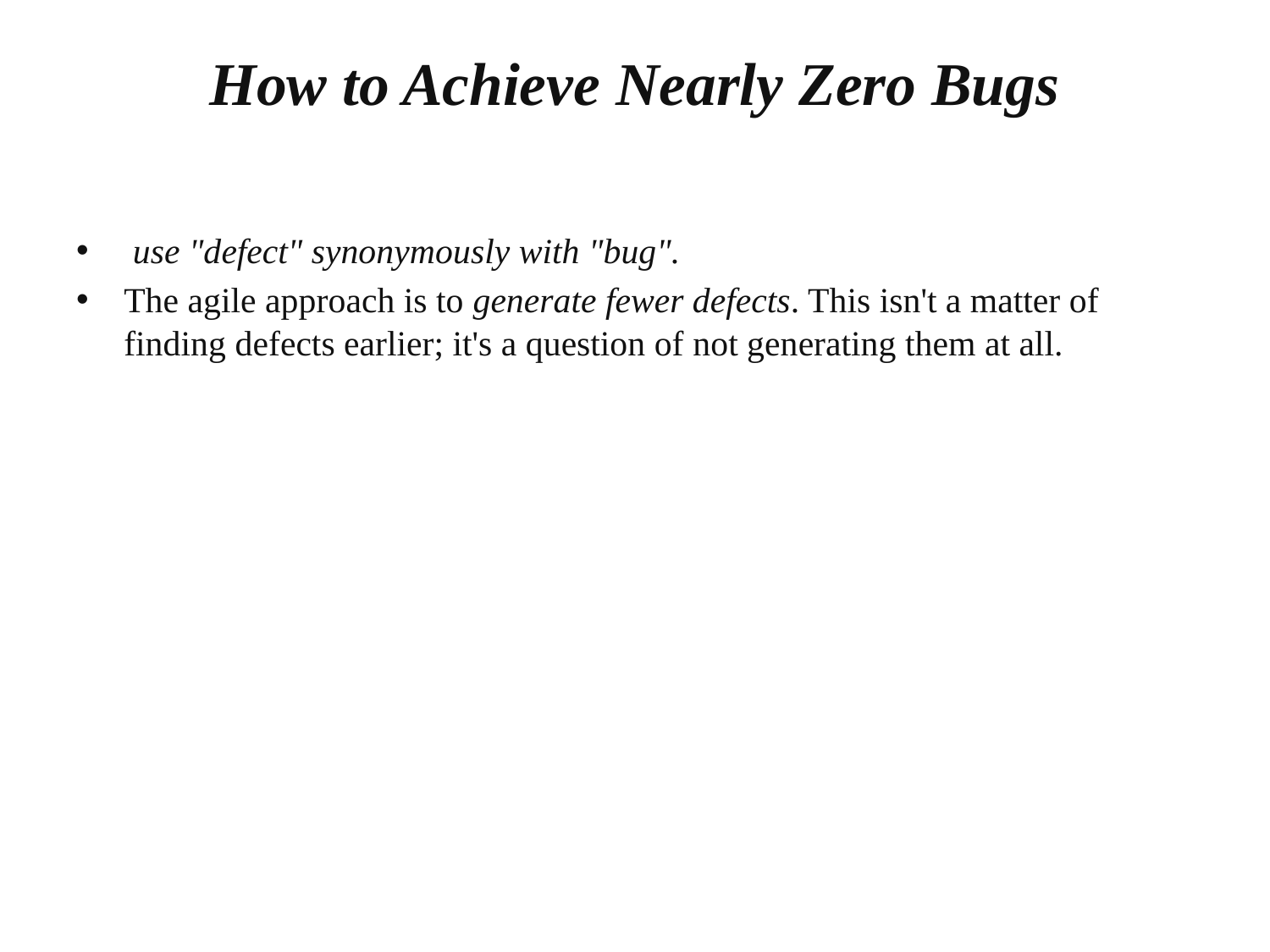

# How to Achieve Nearly Zero Bugs
 use "defect" synonymously with "bug".
The agile approach is to generate fewer defects. This isn't a matter of finding defects earlier; it's a question of not generating them at all.